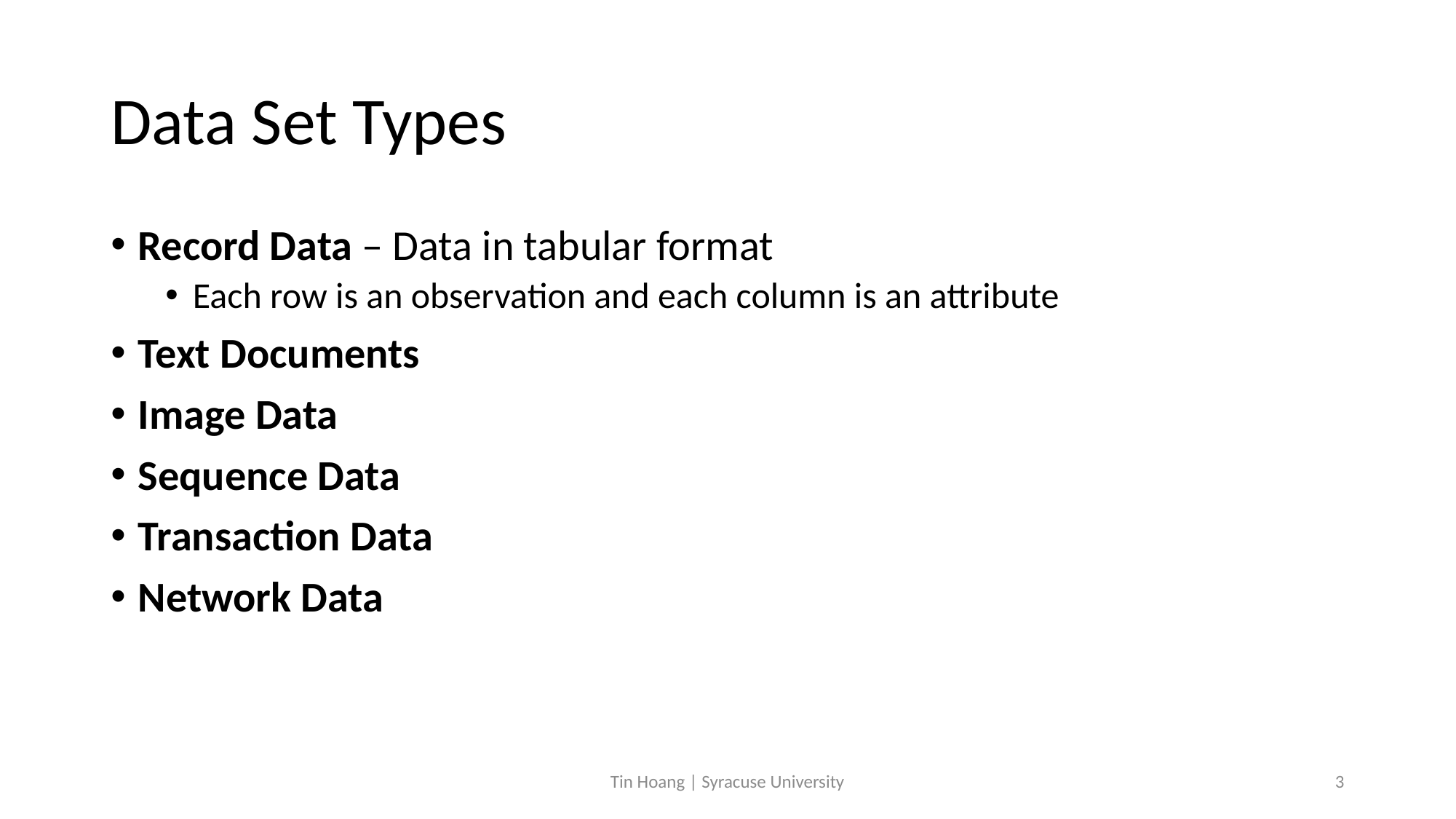

# Data Set Types
Record Data – Data in tabular format
Each row is an observation and each column is an attribute
Text Documents
Image Data
Sequence Data
Transaction Data
Network Data

Tin Hoang | Syracuse University
3